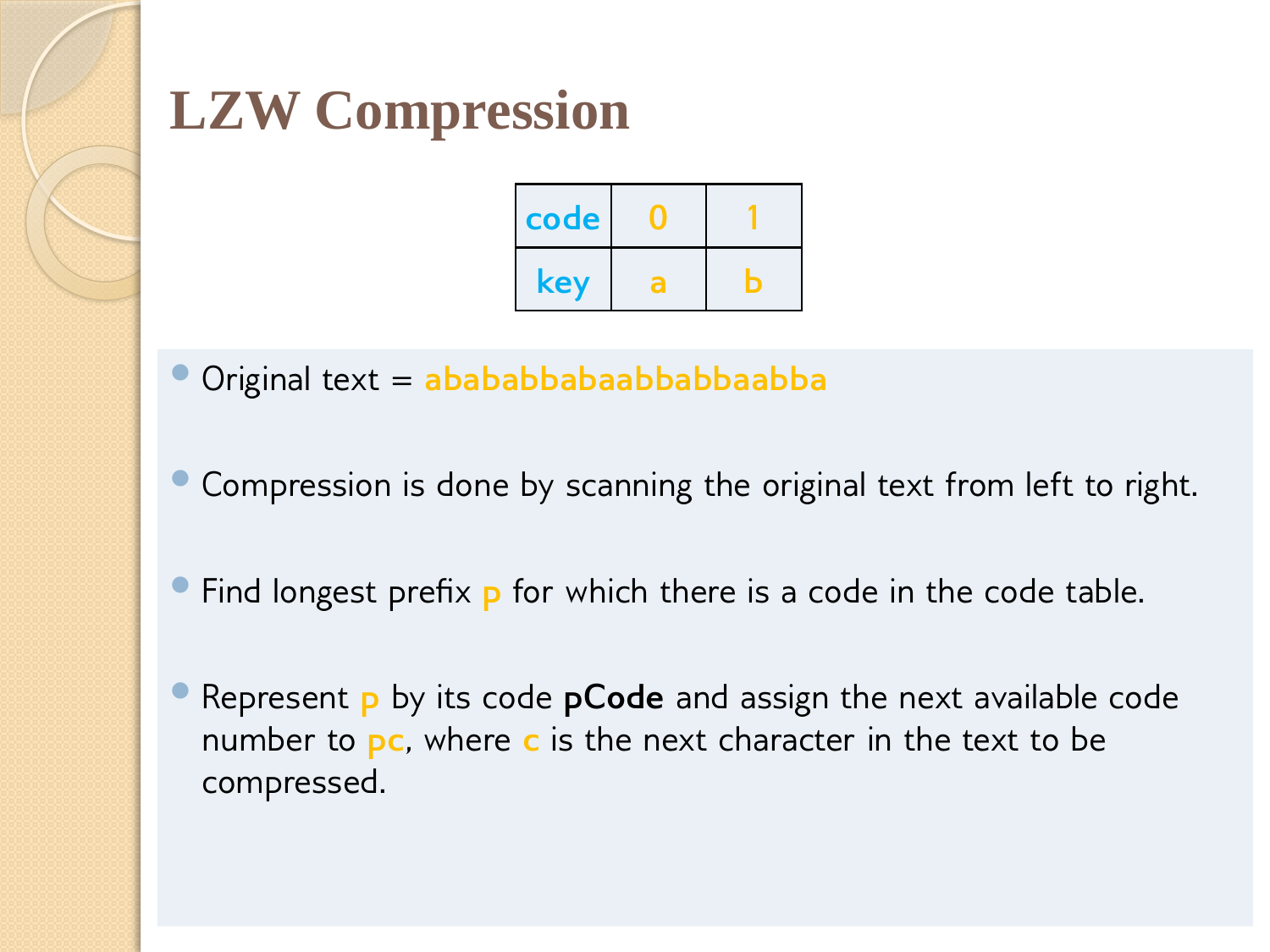

LZW Compression
code
0
1
key
a
b
Original text = abababbabaabbabbaabba

Compression is done by scanning the original text from left to right.

Find longest prefix p for which there is a code in the code table.

Represent p by its code pCode and assign the next available code number to pc, where c is the next character in the text to be compressed.